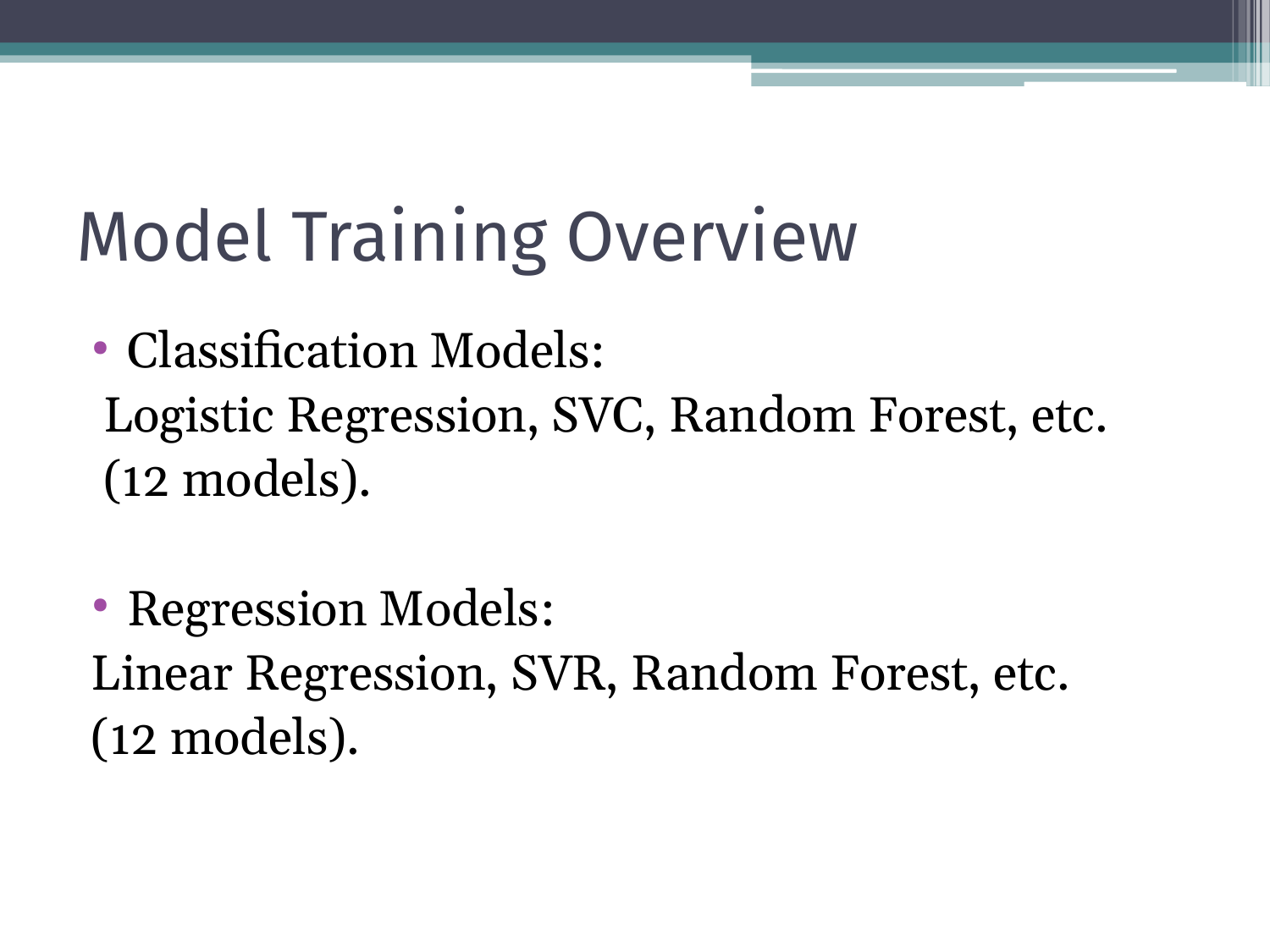

# Model Training Overview
Classification Models:
 Logistic Regression, SVC, Random Forest, etc.
 (12 models).

Regression Models:
Linear Regression, SVR, Random Forest, etc.
(12 models).